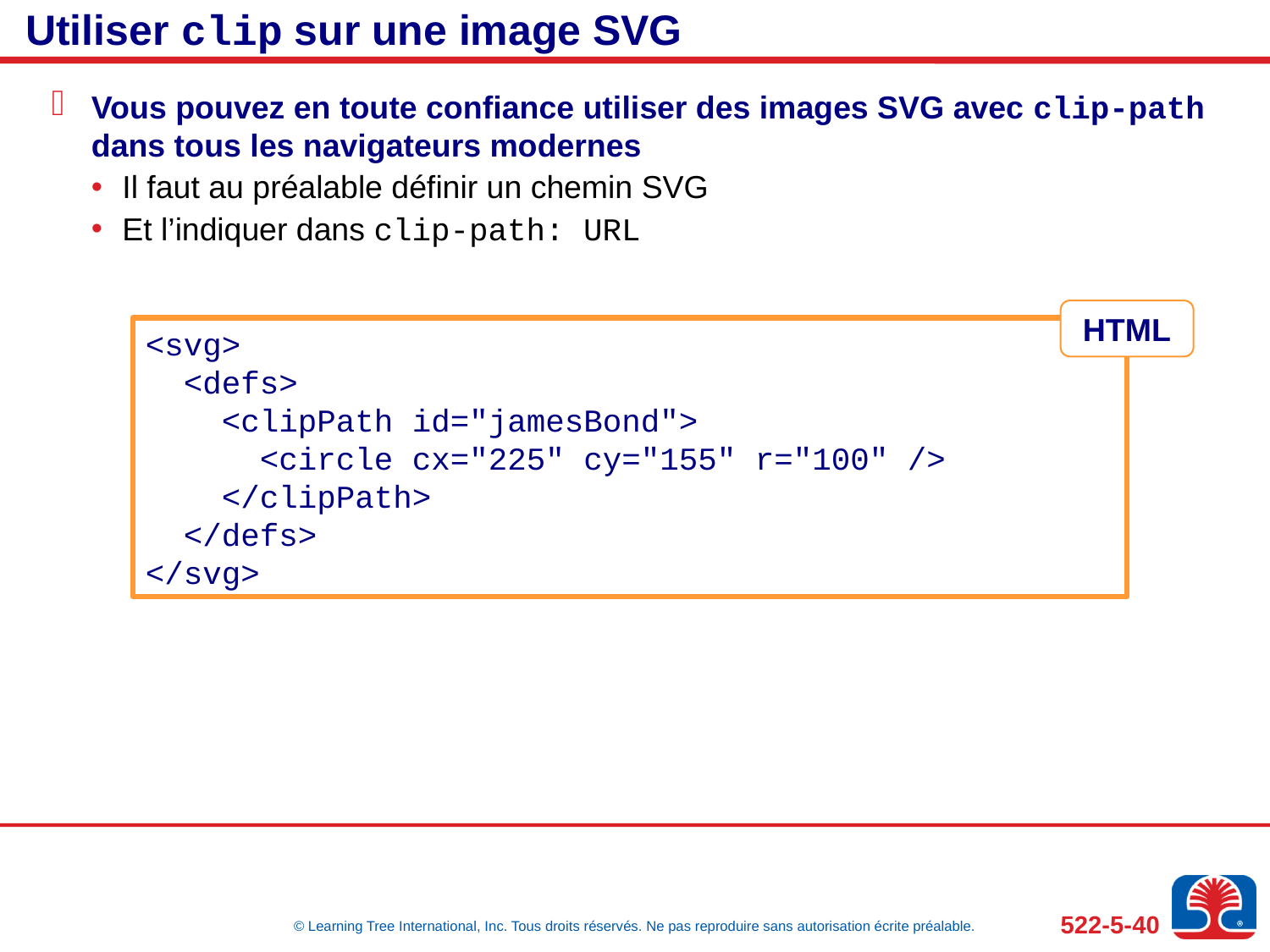

# Utiliser clip sur une image SVG
Vous pouvez en toute confiance utiliser des images SVG avec clip-path dans tous les navigateurs modernes
Il faut au préalable définir un chemin SVG
Et l’indiquer dans clip-path: URL
HTML
<svg>
  <defs>
    <clipPath id="jamesBond">
      <circle cx="225" cy="155" r="100" />
    </clipPath>
  </defs>
</svg>